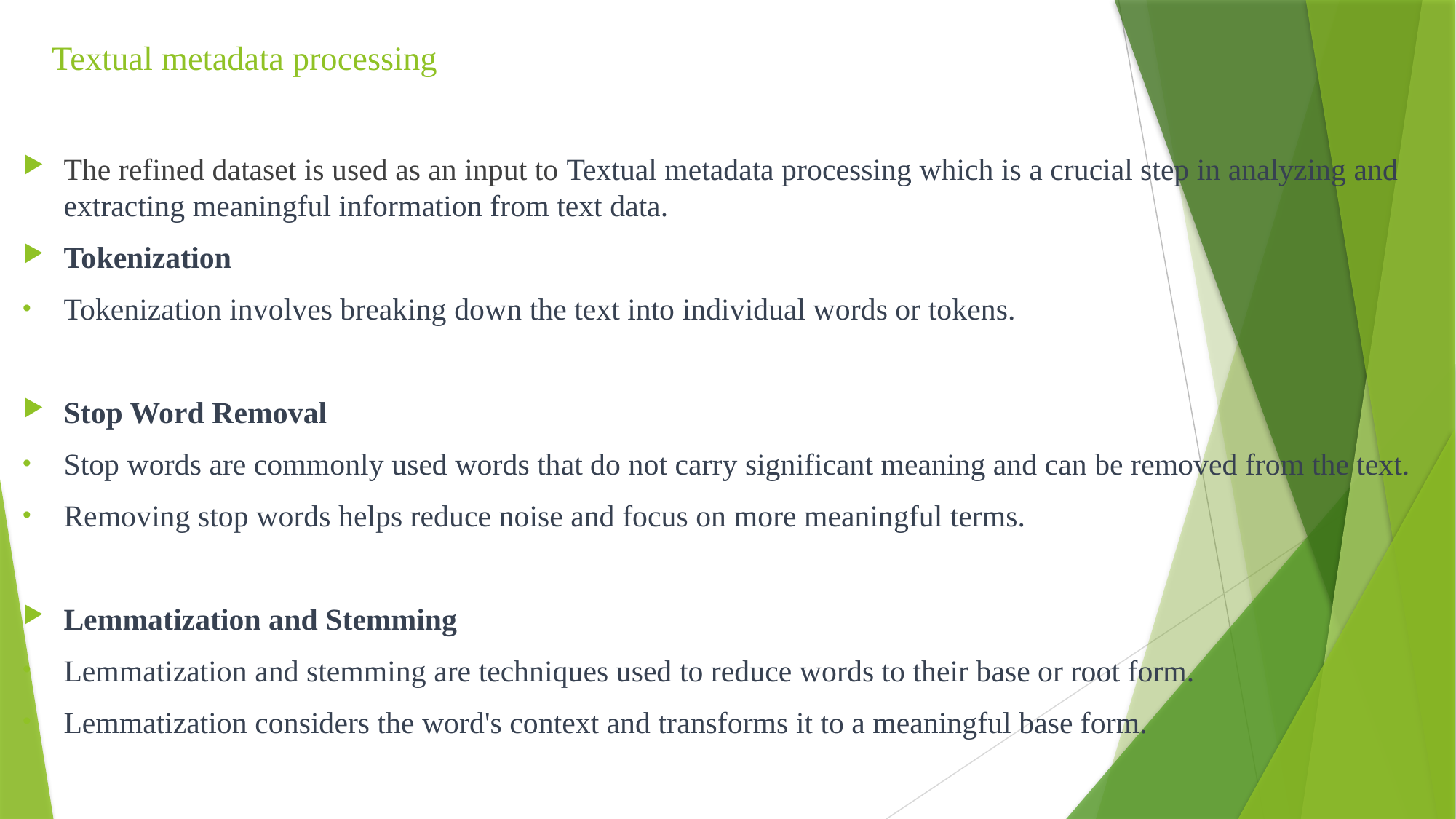

# Textual metadata processing
The refined dataset is used as an input to Textual metadata processing which is a crucial step in analyzing and extracting meaningful information from text data.
Tokenization
Tokenization involves breaking down the text into individual words or tokens.

Stop Word Removal
Stop words are commonly used words that do not carry significant meaning and can be removed from the text.
Removing stop words helps reduce noise and focus on more meaningful terms.

Lemmatization and Stemming
Lemmatization and stemming are techniques used to reduce words to their base or root form.
Lemmatization considers the word's context and transforms it to a meaningful base form.